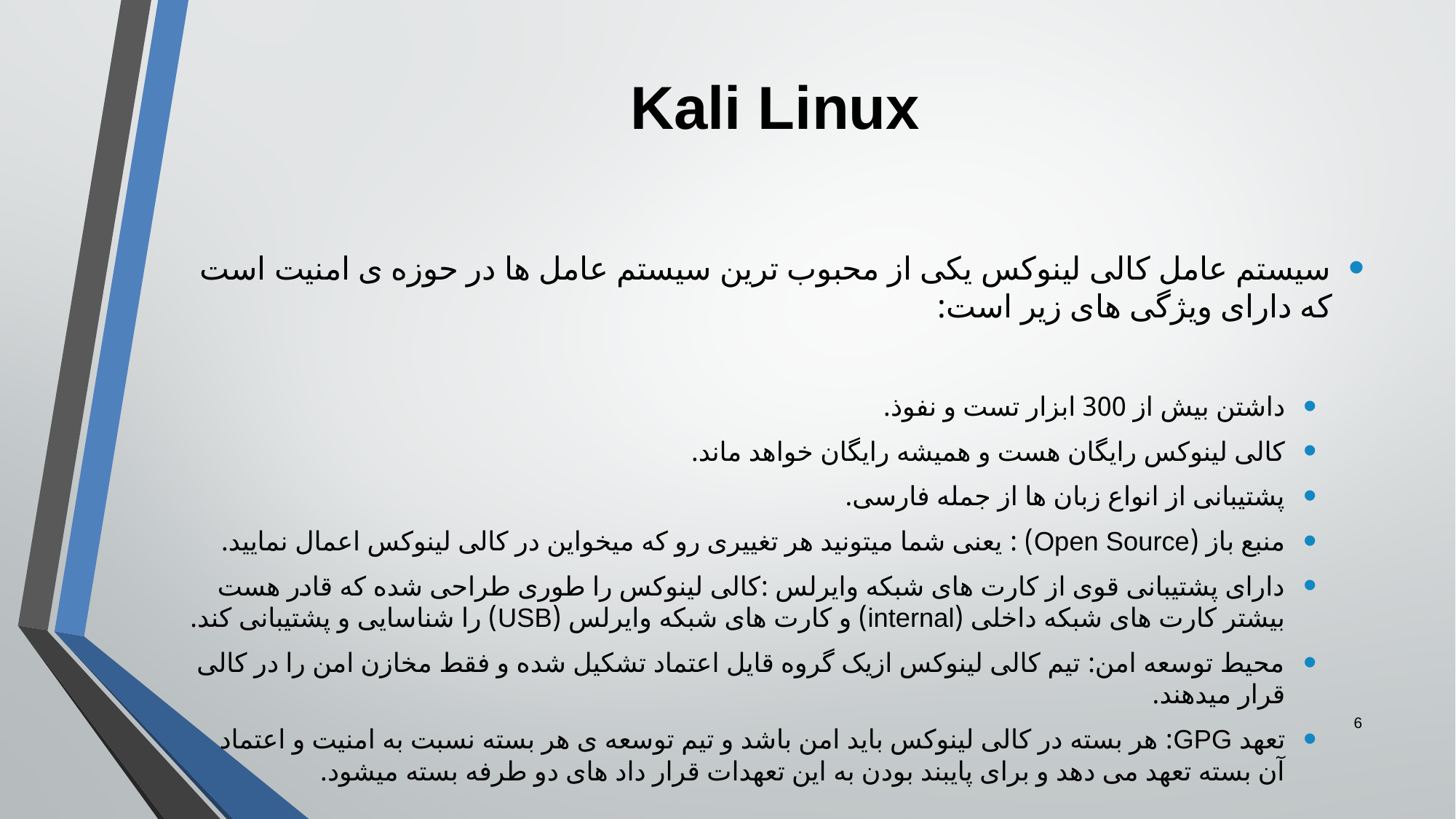

Kali Linux
سیستم عامل کالی لینوکس یکی از محبوب ترین سیستم عامل ها در حوزه ی امنیت است که دارای ویژگی های زیر است:

داشتن بیش از 300 ابزار تست و نفوذ.
کالی لینوکس رایگان هست و همیشه رایگان خواهد ماند.
پشتیبانی از انواع زبان ها از جمله فارسی.
منبع باز (Open Source) : یعنی شما میتونید هر تغییری رو که میخواین در کالی لینوکس اعمال نمایید.
دارای پشتیبانی قوی از کارت های شبکه وایرلس :کالی لینوکس را طوری طراحی شده که قادر هست بیشتر کارت های شبکه داخلی (internal) و کارت های شبکه وایرلس (USB) را شناسایی و پشتیبانی کند.
محیط توسعه امن: تیم کالی لینوکس ازیک گروه قایل اعتماد تشکیل شده و فقط مخازن امن را در کالی قرار میدهند.
تعهد GPG: هر بسته در کالی لینوکس باید امن باشد و تیم توسعه ی هر بسته نسبت به امنیت و اعتماد آن بسته تعهد می دهد و برای پایبند بودن به این تعهدات قرار داد های دو طرفه بسته میشود.

6